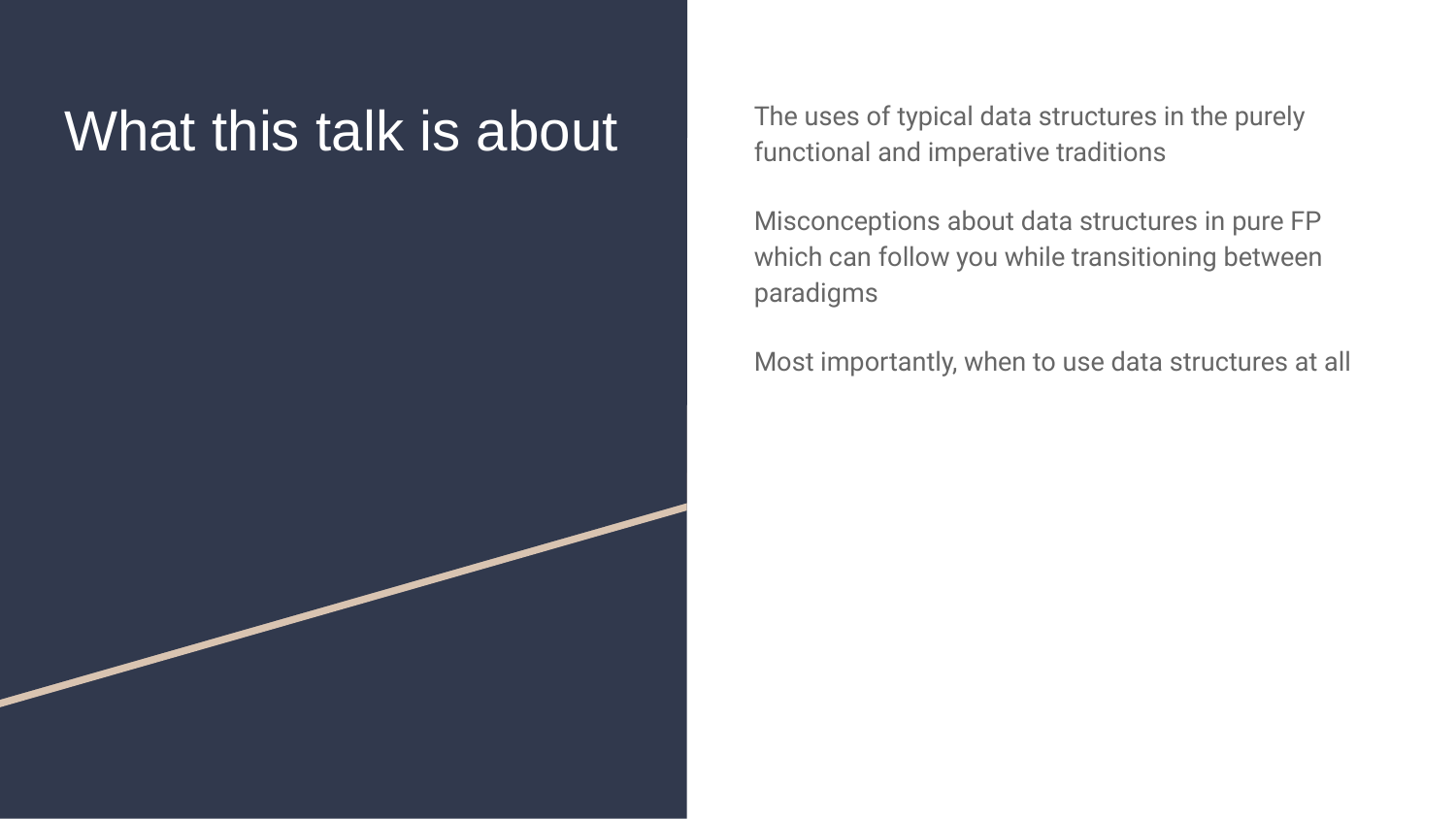

# What this talk is about
The uses of typical data structures in the purely functional and imperative traditions
Misconceptions about data structures in pure FP which can follow you while transitioning between paradigms
Most importantly, when to use data structures at all